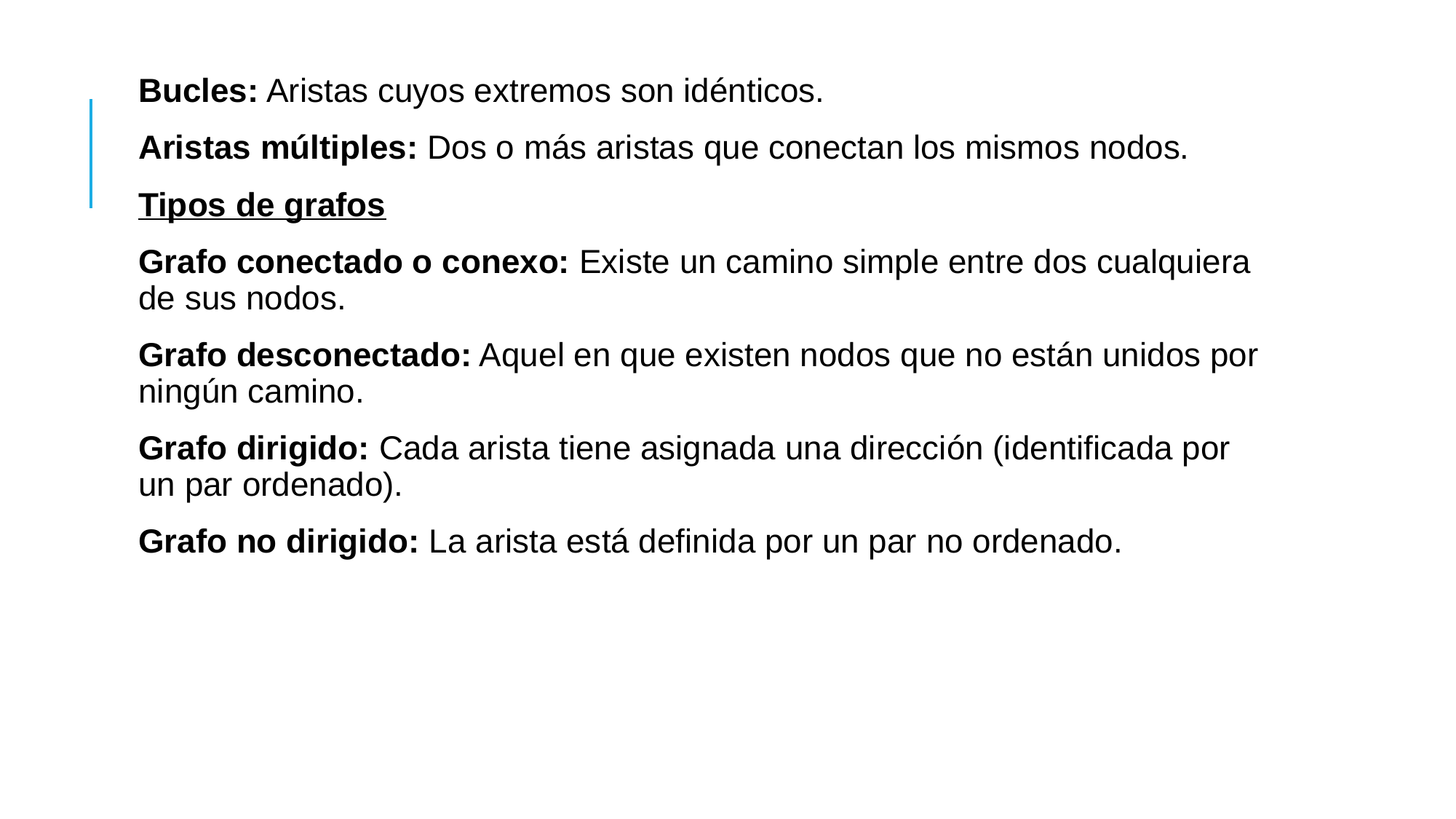

Bucles: Aristas cuyos extremos son idénticos.
Aristas múltiples: Dos o más aristas que conectan los mismos nodos.
Tipos de grafos
Grafo conectado o conexo: Existe un camino simple entre dos cualquiera de sus nodos.
Grafo desconectado: Aquel en que existen nodos que no están unidos por ningún camino.
Grafo dirigido: Cada arista tiene asignada una dirección (identificada por un par ordenado).
Grafo no dirigido: La arista está definida por un par no ordenado.